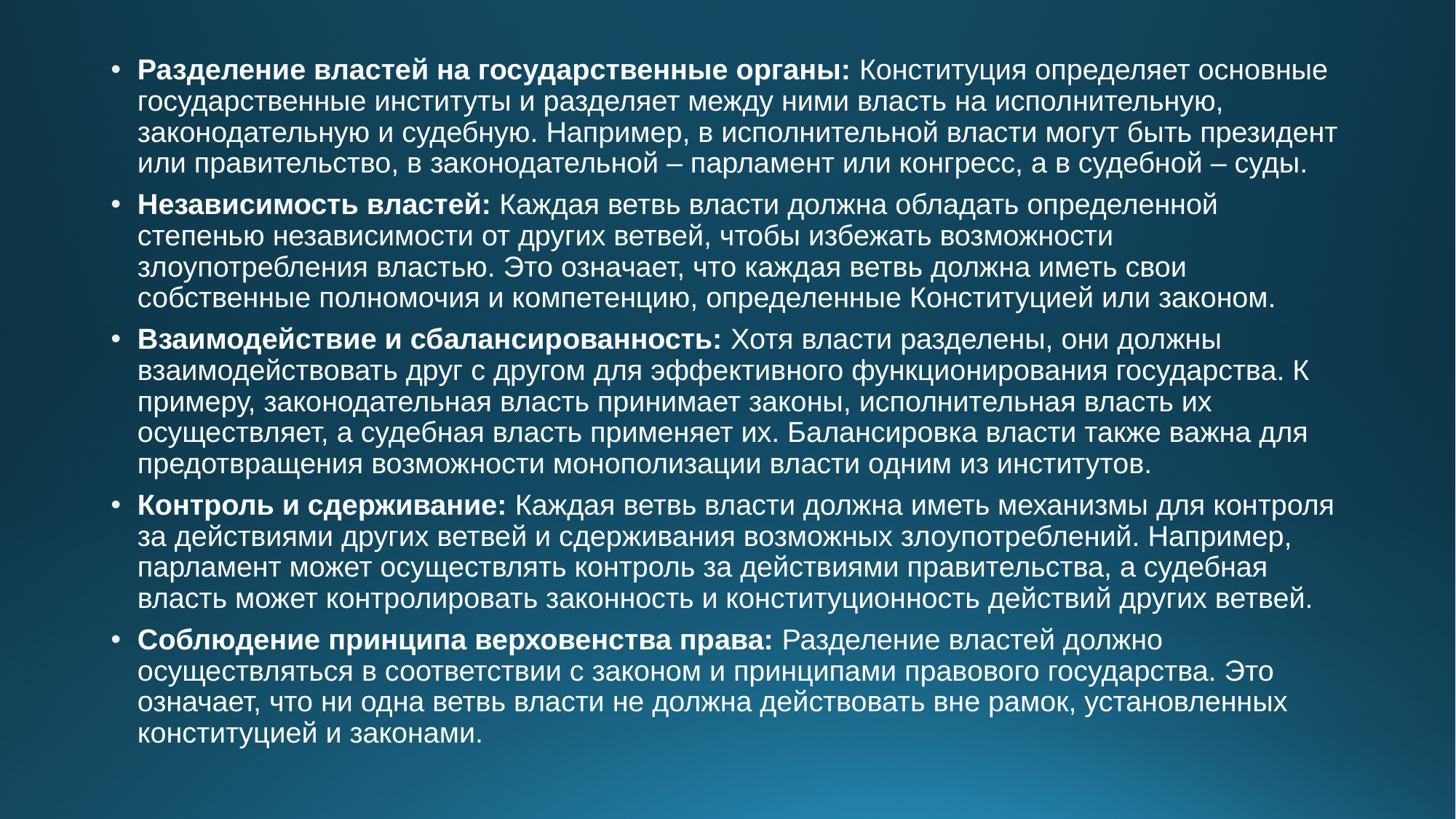

Разделение властей на государственные органы: Конституция определяет основные государственные институты и разделяет между ними власть на исполнительную, законодательную и судебную. Например, в исполнительной власти могут быть президент или правительство, в законодательной – парламент или конгресс, а в судебной – суды.
Независимость властей: Каждая ветвь власти должна обладать определенной степенью независимости от других ветвей, чтобы избежать возможности злоупотребления властью. Это означает, что каждая ветвь должна иметь свои собственные полномочия и компетенцию, определенные Конституцией или законом.
Взаимодействие и сбалансированность: Хотя власти разделены, они должны взаимодействовать друг с другом для эффективного функционирования государства. К примеру, законодательная власть принимает законы, исполнительная власть их осуществляет, а судебная власть применяет их. Балансировка власти также важна для предотвращения возможности монополизации власти одним из институтов.
Контроль и сдерживание: Каждая ветвь власти должна иметь механизмы для контроля за действиями других ветвей и сдерживания возможных злоупотреблений. Например, парламент может осуществлять контроль за действиями правительства, а судебная власть может контролировать законность и конституционность действий других ветвей.
Соблюдение принципа верховенства права: Разделение властей должно осуществляться в соответствии с законом и принципами правового государства. Это означает, что ни одна ветвь власти не должна действовать вне рамок, установленных конституцией и законами.